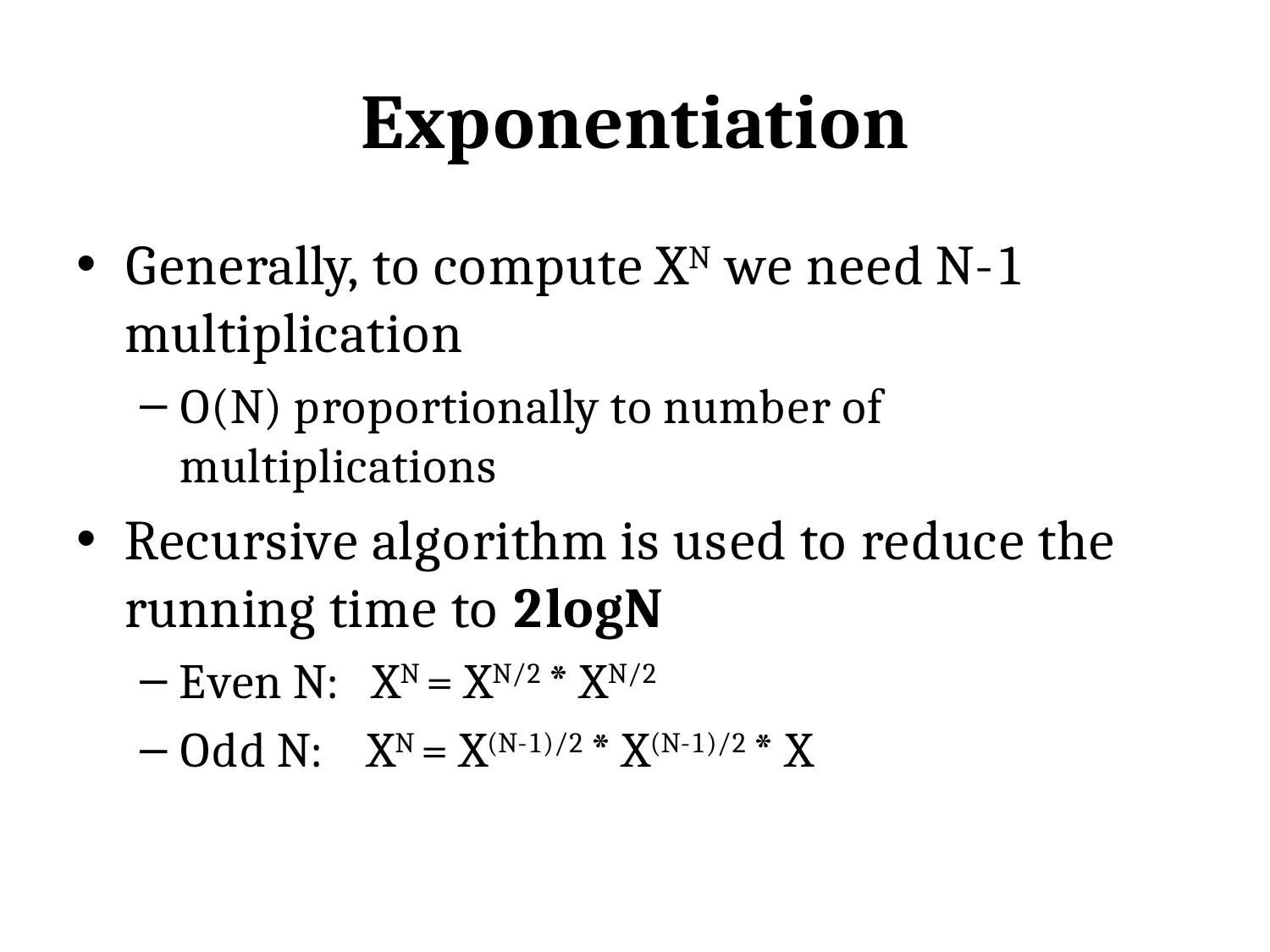

# Exponentiation
Generally, to compute XN we need N-1 multiplication
O(N) proportionally to number of multiplications
Recursive algorithm is used to reduce the running time to 2logN
Even N:   XN = XN/2 * XN/2
Odd N:    XN = X(N-1)/2 * X(N-1)/2 * X